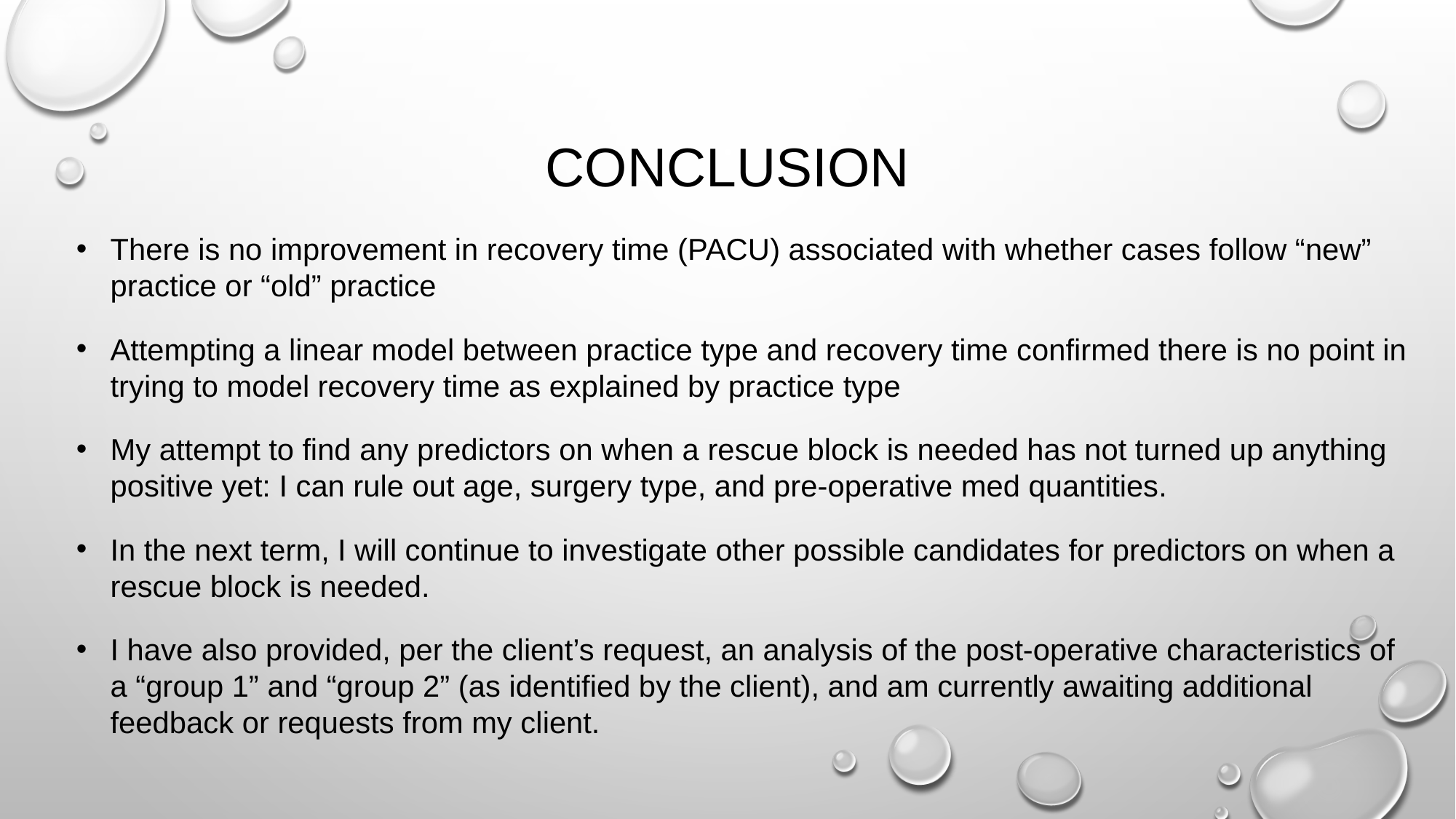

# conclusion
There is no improvement in recovery time (PACU) associated with whether cases follow “new” practice or “old” practice
Attempting a linear model between practice type and recovery time confirmed there is no point in trying to model recovery time as explained by practice type
My attempt to find any predictors on when a rescue block is needed has not turned up anything positive yet: I can rule out age, surgery type, and pre-operative med quantities.
In the next term, I will continue to investigate other possible candidates for predictors on when a rescue block is needed.
I have also provided, per the client’s request, an analysis of the post-operative characteristics of a “group 1” and “group 2” (as identified by the client), and am currently awaiting additional feedback or requests from my client.